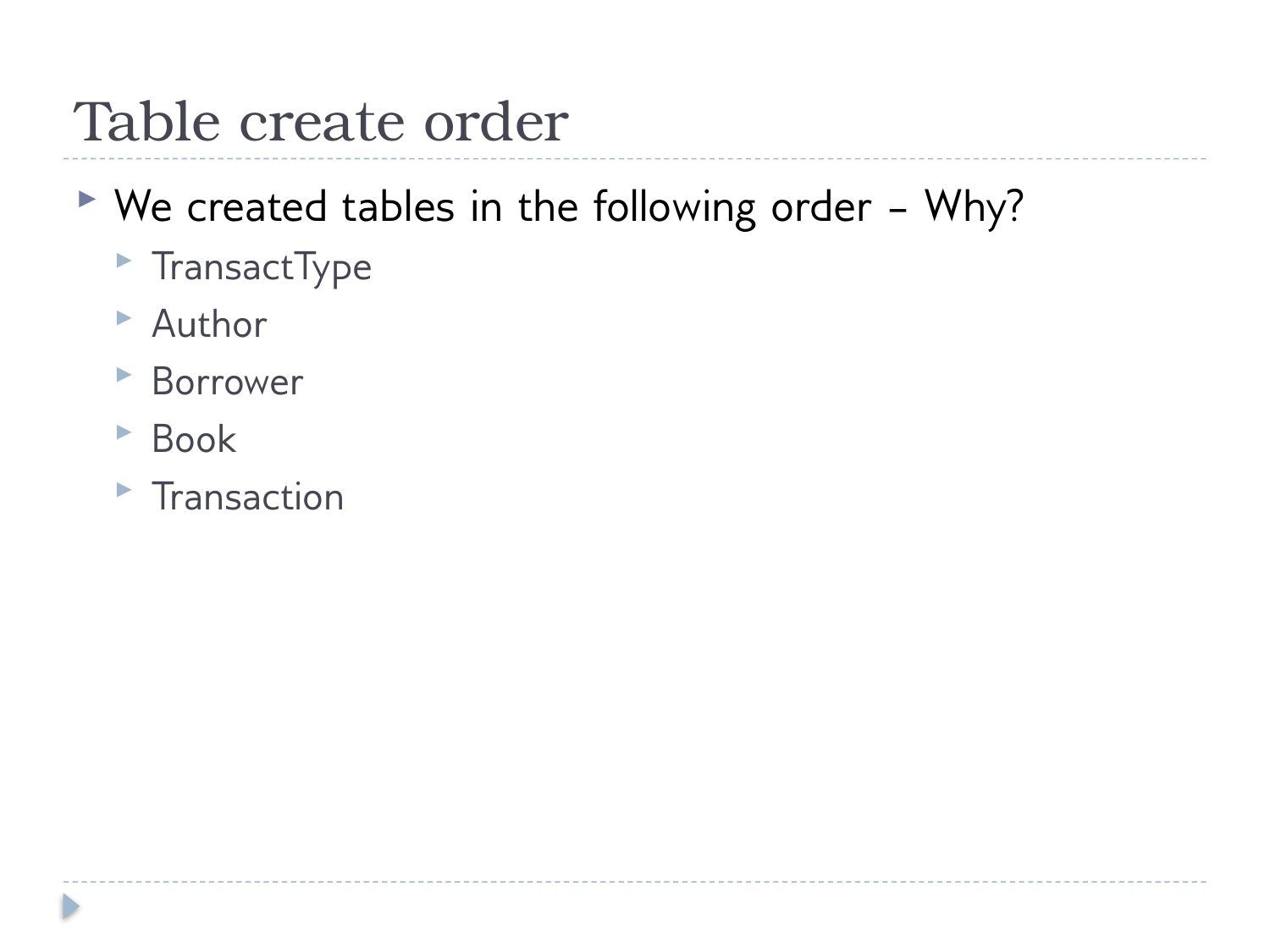

# Table create order
We created tables in the following order – Why?
TransactType
Author
Borrower
Book
Transaction